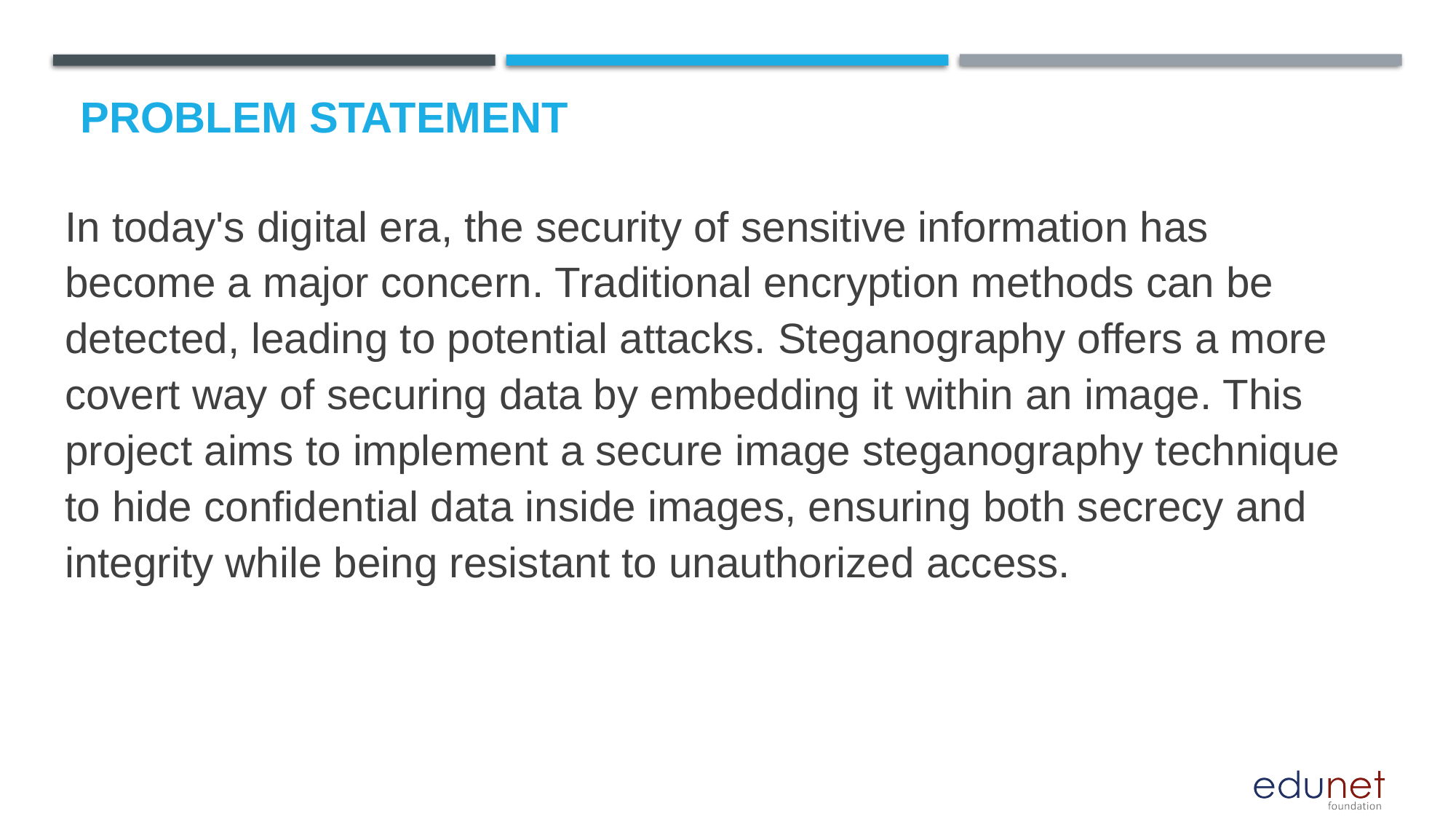

# Problem Statement
In today's digital era, the security of sensitive information has become a major concern. Traditional encryption methods can be detected, leading to potential attacks. Steganography offers a more covert way of securing data by embedding it within an image. This project aims to implement a secure image steganography technique to hide confidential data inside images, ensuring both secrecy and integrity while being resistant to unauthorized access.